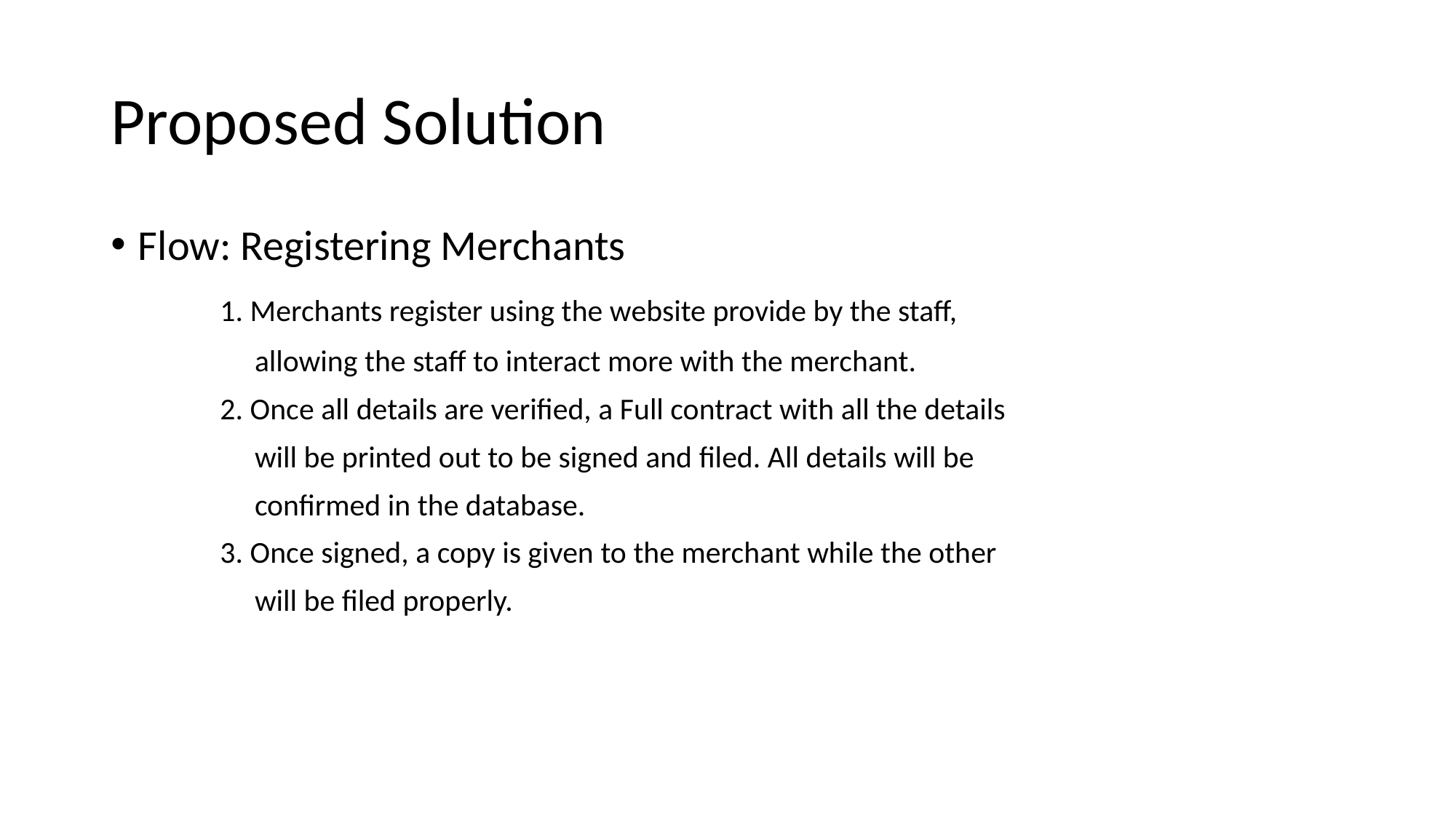

# Proposed Solution
Flow: Registering Merchants
	1. Merchants register using the website provide by the staff,
	     allowing the staff to interact more with the merchant.
	2. Once all details are verified, a Full contract with all the details
	     will be printed out to be signed and filed. All details will be
	     confirmed in the database.
	3. Once signed, a copy is given to the merchant while the other
	     will be filed properly.